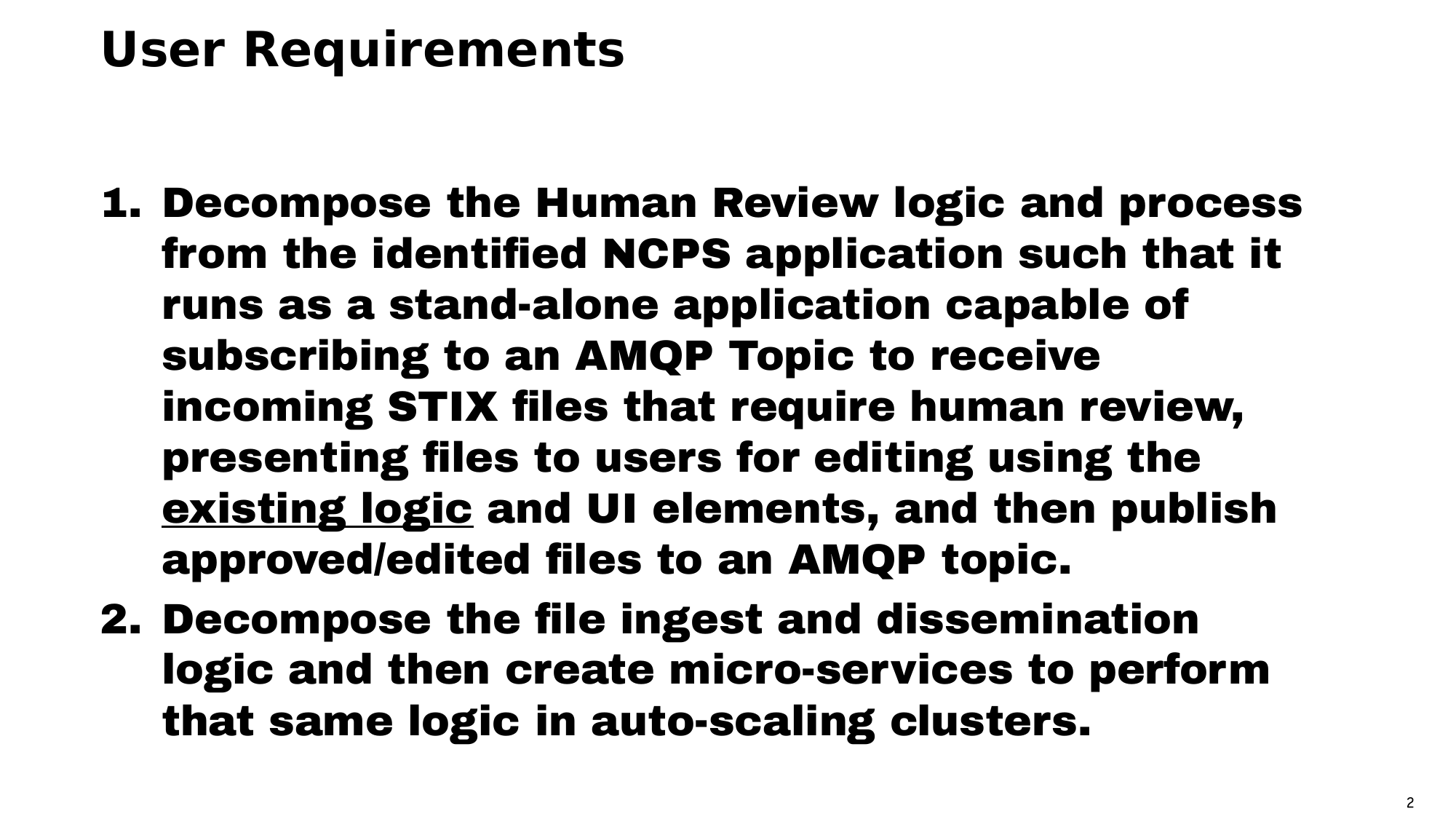

# User Requirements
Decompose the Human Review logic and process from the identified NCPS application such that it runs as a stand-alone application capable of subscribing to an AMQP Topic to receive incoming STIX files that require human review, presenting files to users for editing using the existing logic and UI elements, and then publish approved/edited files to an AMQP topic.
Decompose the file ingest and dissemination logic and then create micro-services to perform that same logic in auto-scaling clusters.